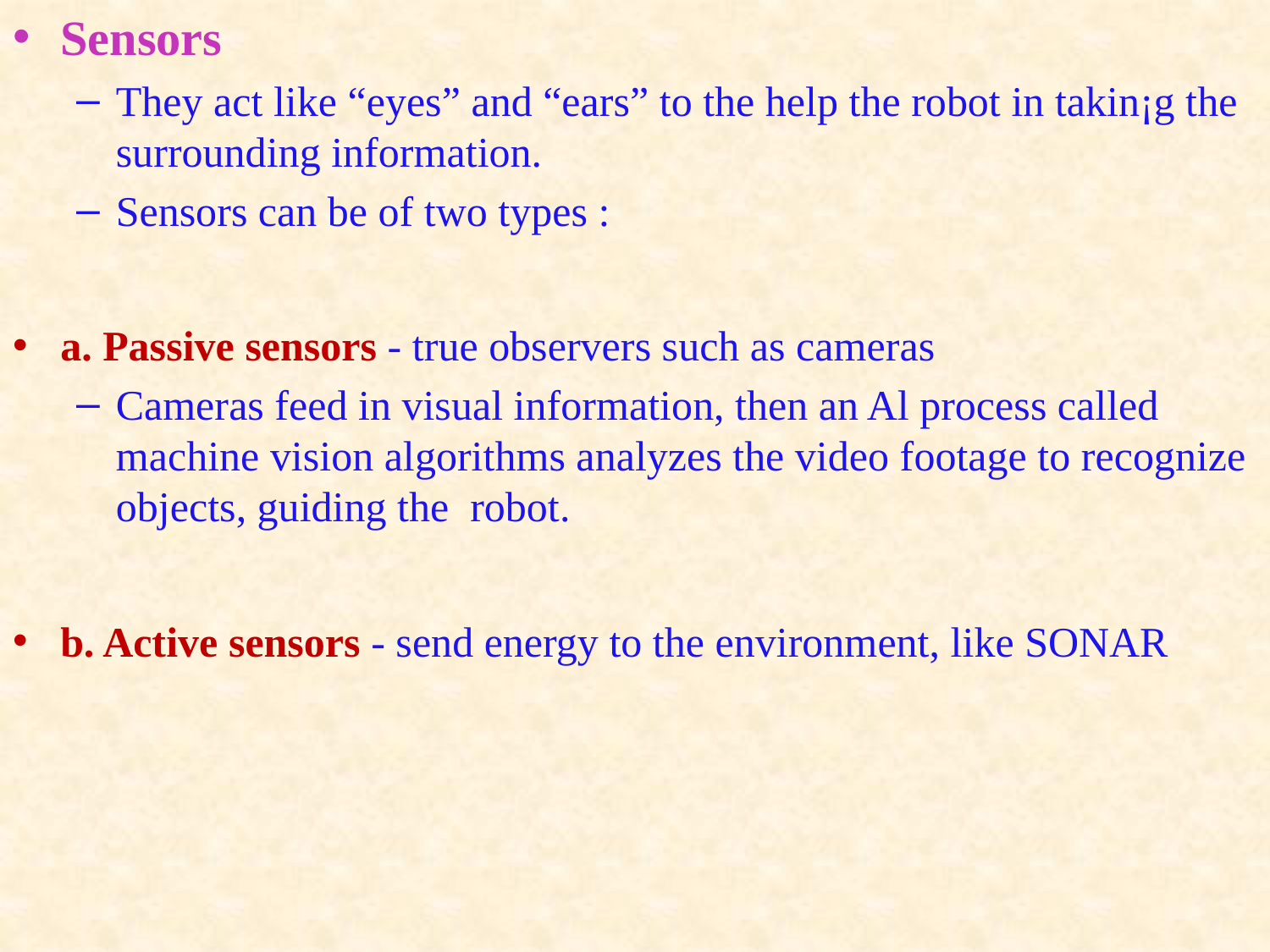

Sensors
They act like “eyes” and “ears” to the help the robot in takin¡g the surrounding information.
Sensors can be of two types :

a. Passive sensors - true observers such as cameras
Cameras feed in visual information, then an Al process called machine vision algorithms analyzes the video footage to recognize objects, guiding the  robot.

b. Active sensors - send energy to the environment, like SONAR